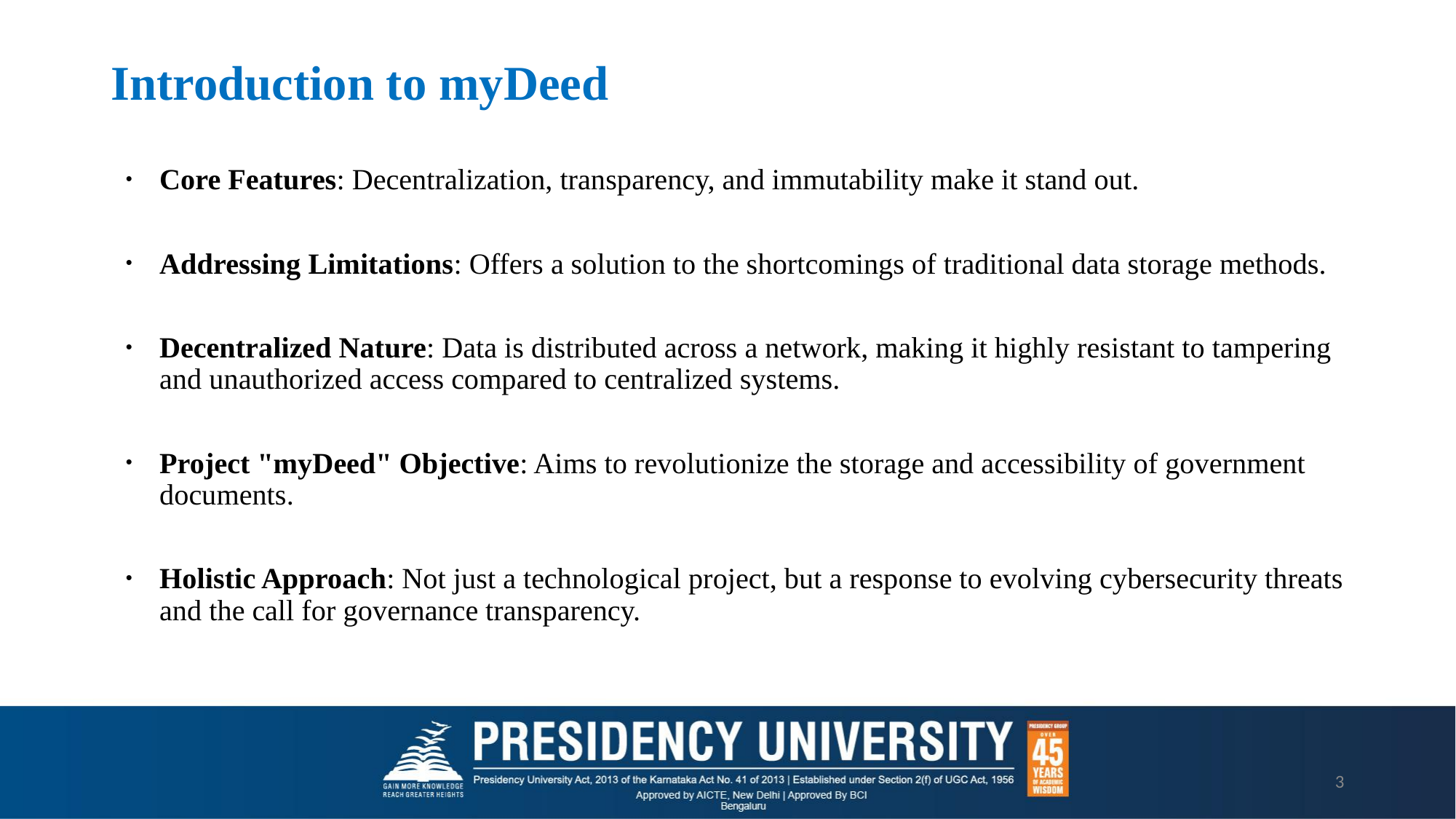

# Introduction to myDeed
Core Features: Decentralization, transparency, and immutability make it stand out.

Addressing Limitations: Offers a solution to the shortcomings of traditional data storage methods.

Decentralized Nature: Data is distributed across a network, making it highly resistant to tampering and unauthorized access compared to centralized systems.

Project "myDeed" Objective: Aims to revolutionize the storage and accessibility of government documents.

Holistic Approach: Not just a technological project, but a response to evolving cybersecurity threats and the call for governance transparency.
3